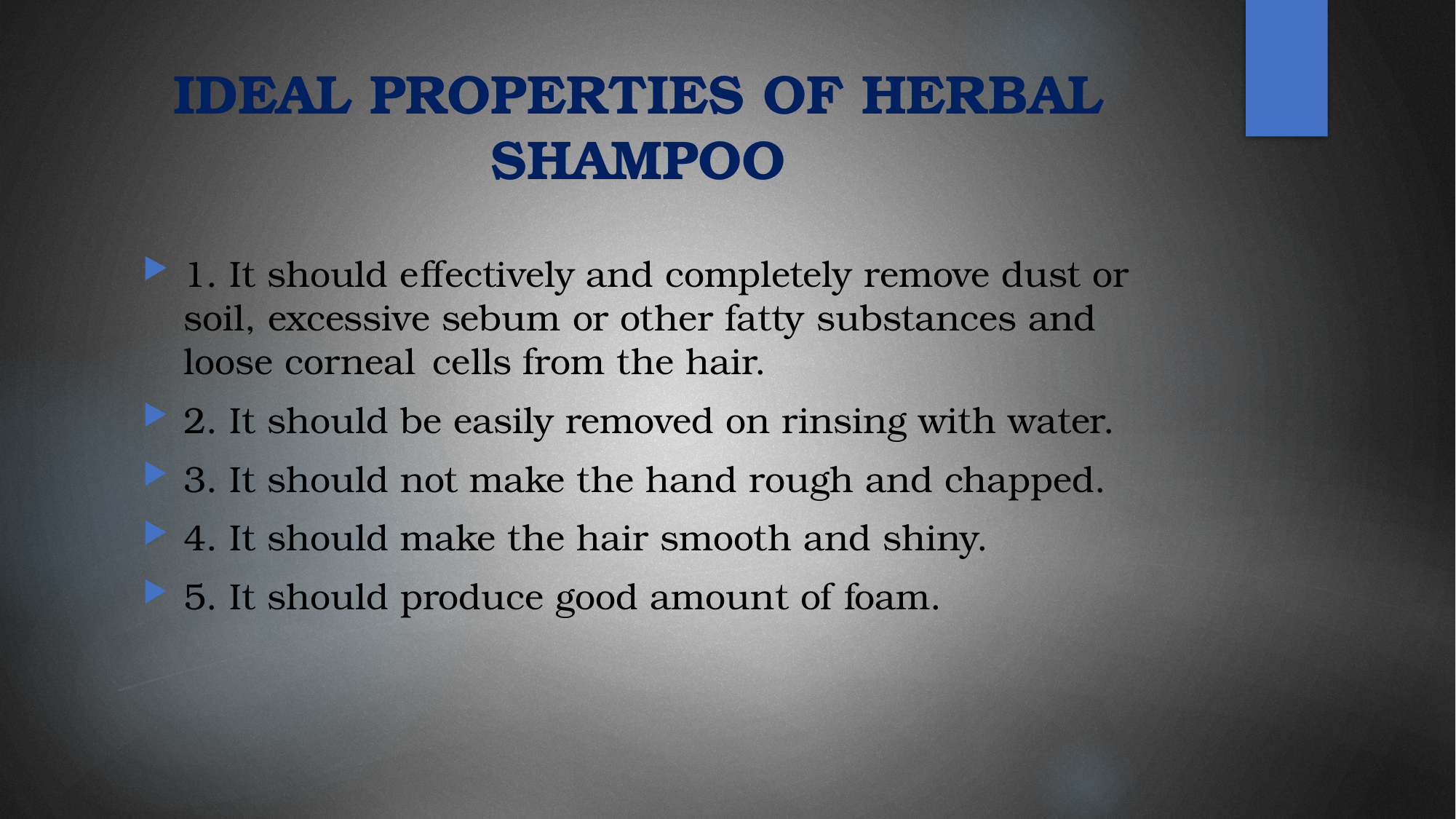

# IDEAL PROPERTIES OF HERBAL SHAMPOO
1. It should effectively and completely remove dust or soil, excessive sebum or other fatty substances and loose corneal cells from the hair.
2. It should be easily removed on rinsing with water.
3. It should not make the hand rough and chapped.
4. It should make the hair smooth and shiny.
5. It should produce good amount of foam.